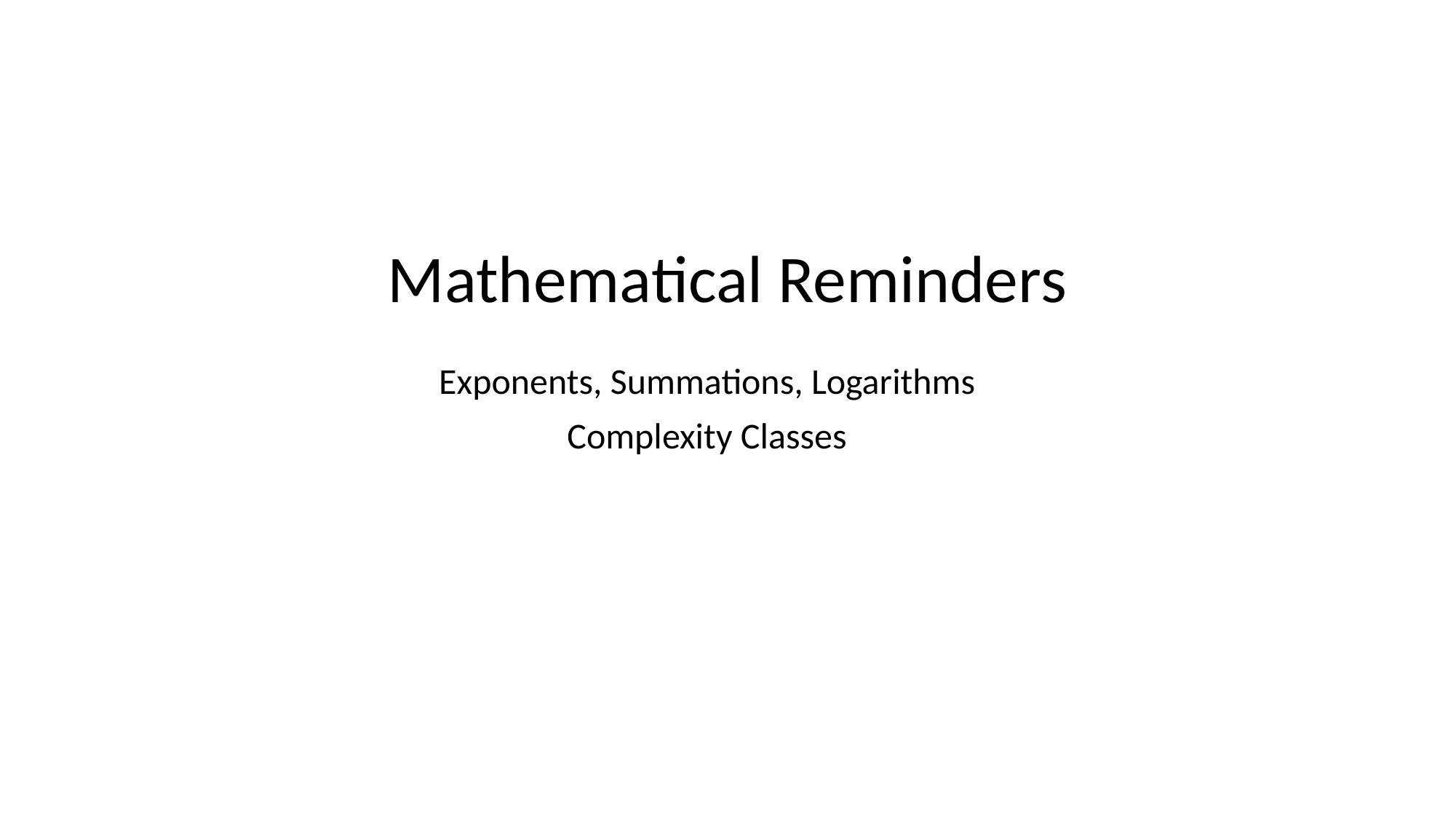

# Mathematical Reminders
Exponents, Summations, Logarithms
Complexity Classes